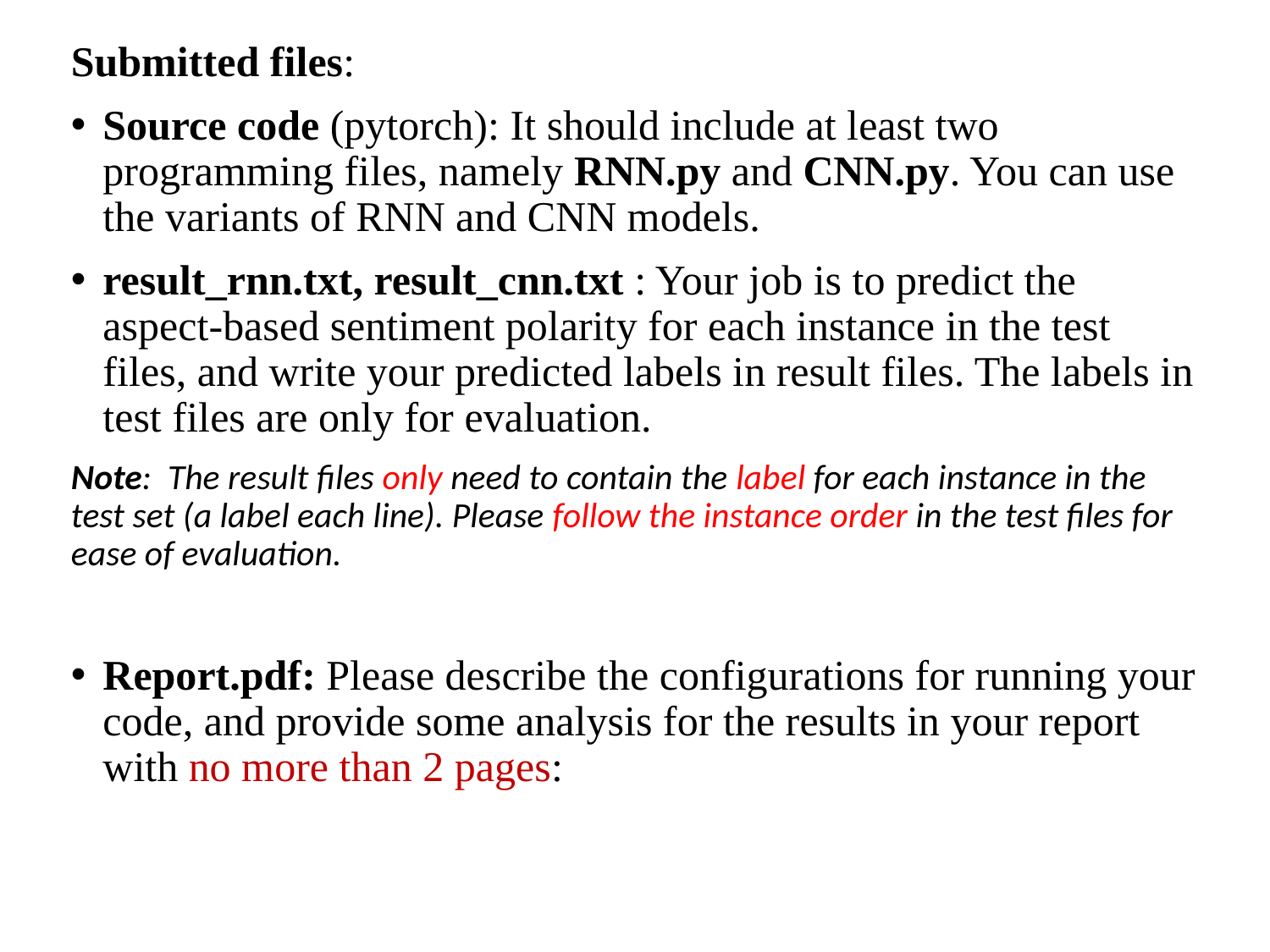

Submitted files:
Source code (pytorch): It should include at least two programming files, namely RNN.py and CNN.py. You can use the variants of RNN and CNN models.
result_rnn.txt, result_cnn.txt : Your job is to predict the aspect-based sentiment polarity for each instance in the test files, and write your predicted labels in result files. The labels in test files are only for evaluation.
Note:  The result files only need to contain the label for each instance in the test set (a label each line). Please follow the instance order in the test files for ease of evaluation.

Report.pdf: Please describe the configurations for running your code, and provide some analysis for the results in your report with no more than 2 pages: